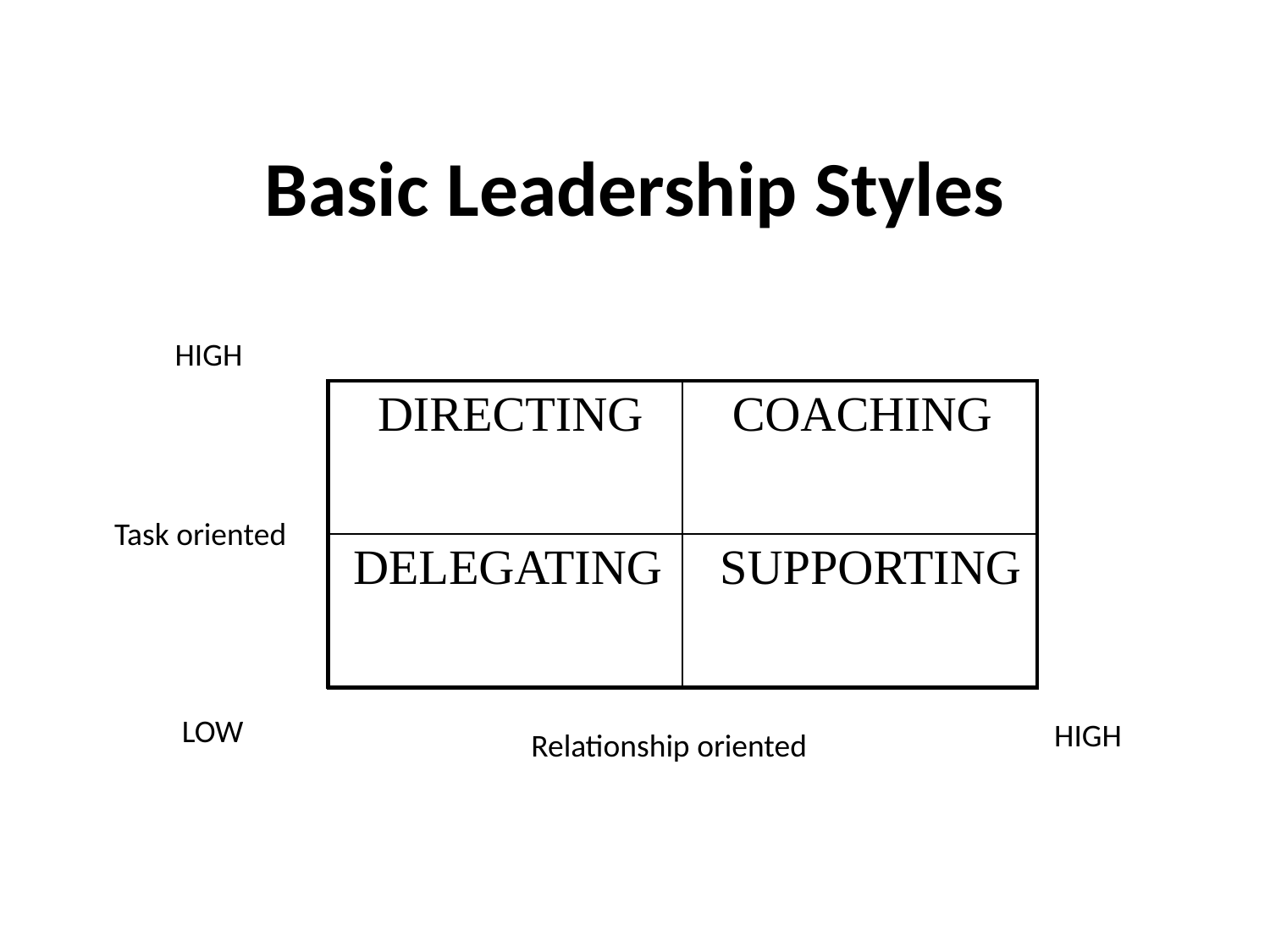

# Basic Leadership Styles
  HIGH
| DIRECTING | COACHING |
| --- | --- |
| DELEGATING | SUPPORTING |
Task oriented

LOW
        HIGH
Relationship oriented